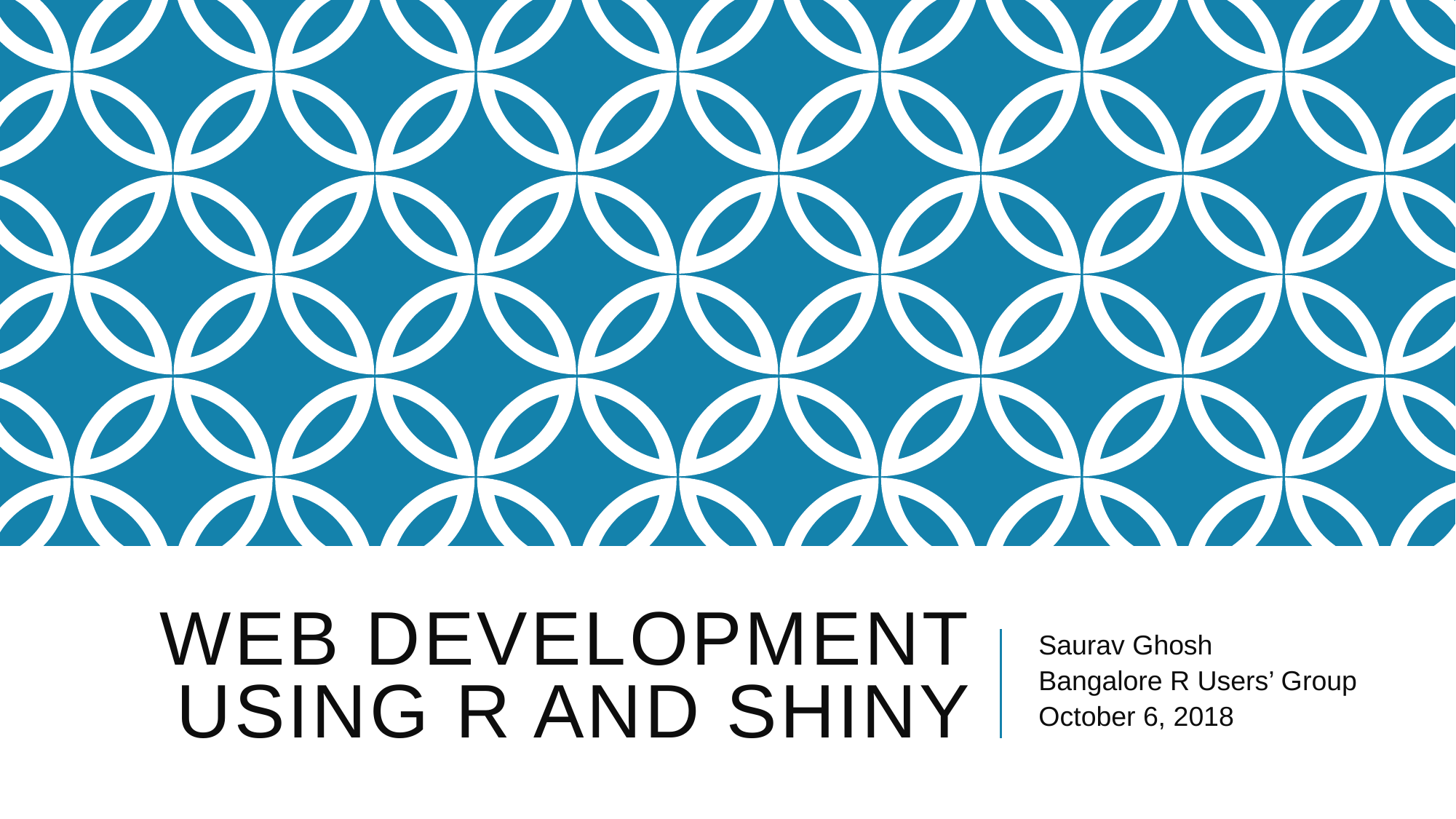

# Web Development using R and Shiny
Saurav Ghosh
Bangalore R Users’ Group
October 6, 2018